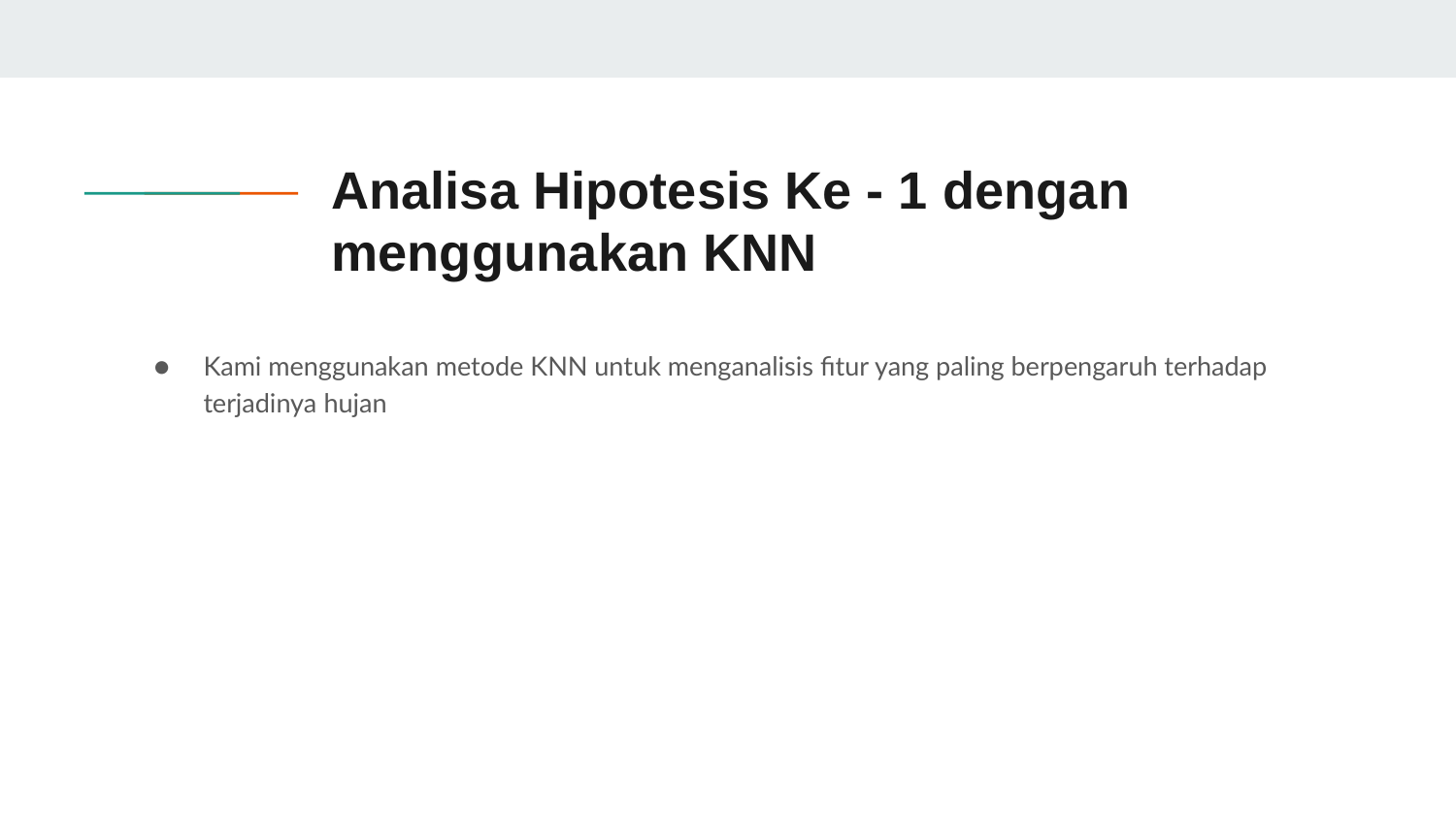

# Analisa Hipotesis Ke - 1 dengan menggunakan KNN

Kami menggunakan metode KNN untuk menganalisis fitur yang paling berpengaruh terhadap terjadinya hujan